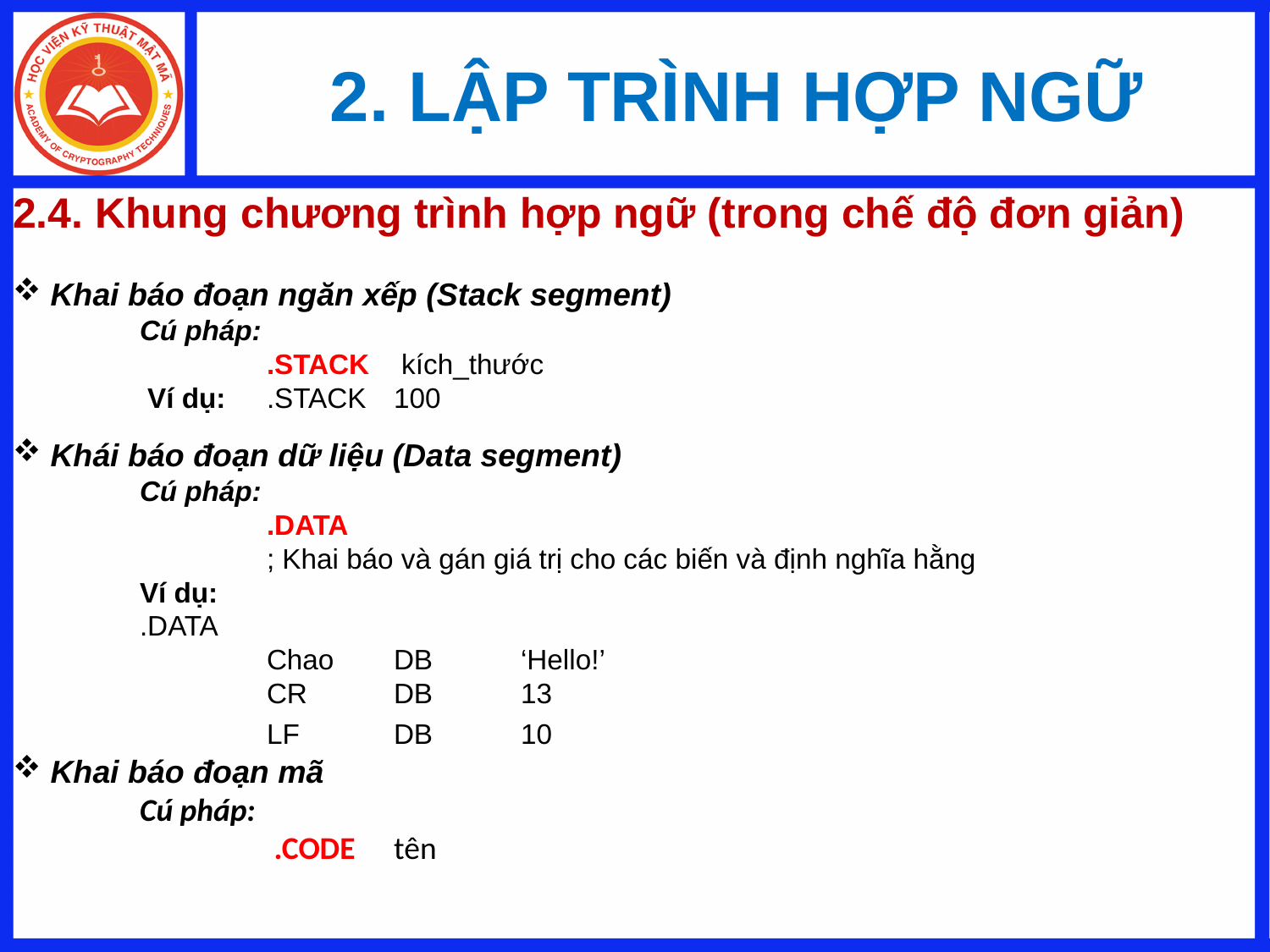

# 2. LẬP TRÌNH HỢP NGỮ
2.4. Khung chương trình hợp ngữ (trong chế độ đơn giản)
 Khai báo đoạn ngăn xếp (Stack segment)
	Cú pháp:
		.STACK	 kích_thước
	 Ví dụ: 	.STACK	100

 Khái báo đoạn dữ liệu (Data segment)
	Cú pháp:
		.DATA
		; Khai báo và gán giá trị cho các biến và định nghĩa hằng
	Ví dụ:
	.DATA
		Chao	DB	‘Hello!’
		CR	DB	13
		LF	DB	10
 Khai báo đoạn mã
	Cú pháp:
		 .CODE	tên